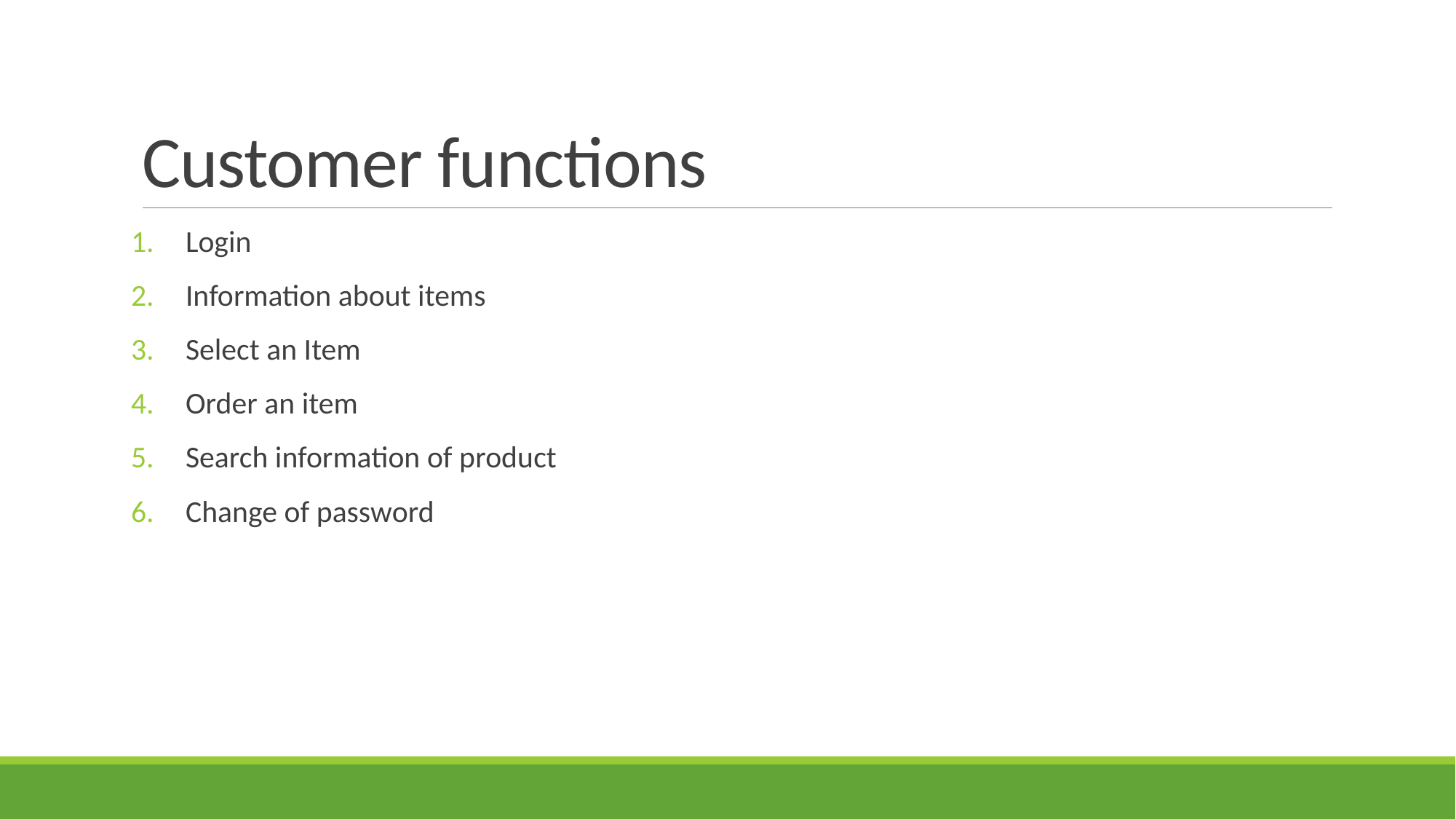

# Customer functions
Login
Information about items
Select an Item
Order an item
Search information of product
Change of password